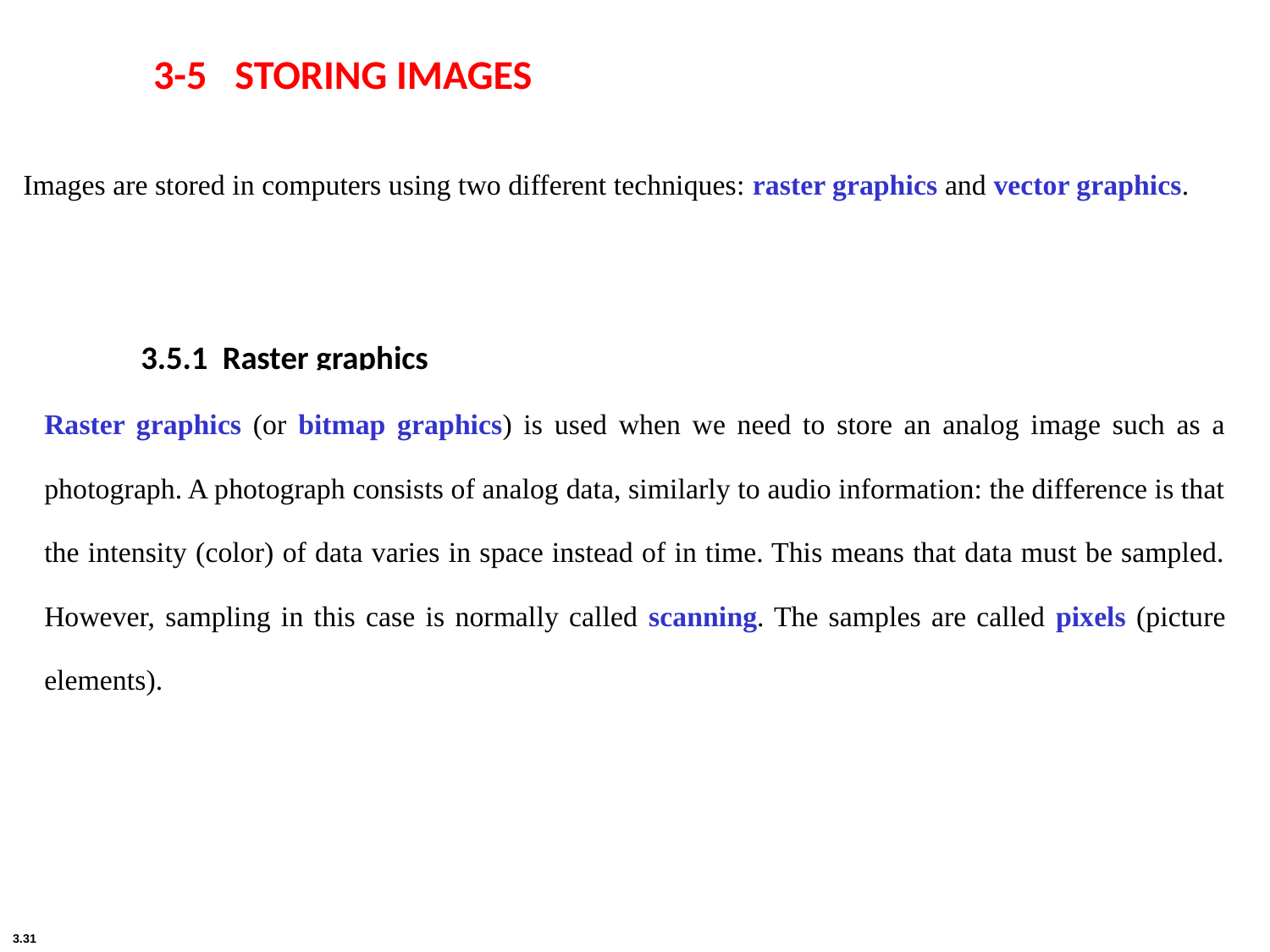

3-5   STORING IMAGES
Images are stored in computers using two different techniques: raster graphics and vector graphics.

3.5.1  Raster graphics
Raster graphics (or bitmap graphics) is used when we need to store an analog image such as a photograph. A photograph consists of analog data, similarly to audio information: the difference is that the intensity (color) of data varies in space instead of in time. This means that data must be sampled. However, sampling in this case is normally called scanning. The samples are called pixels (picture elements).
3.31